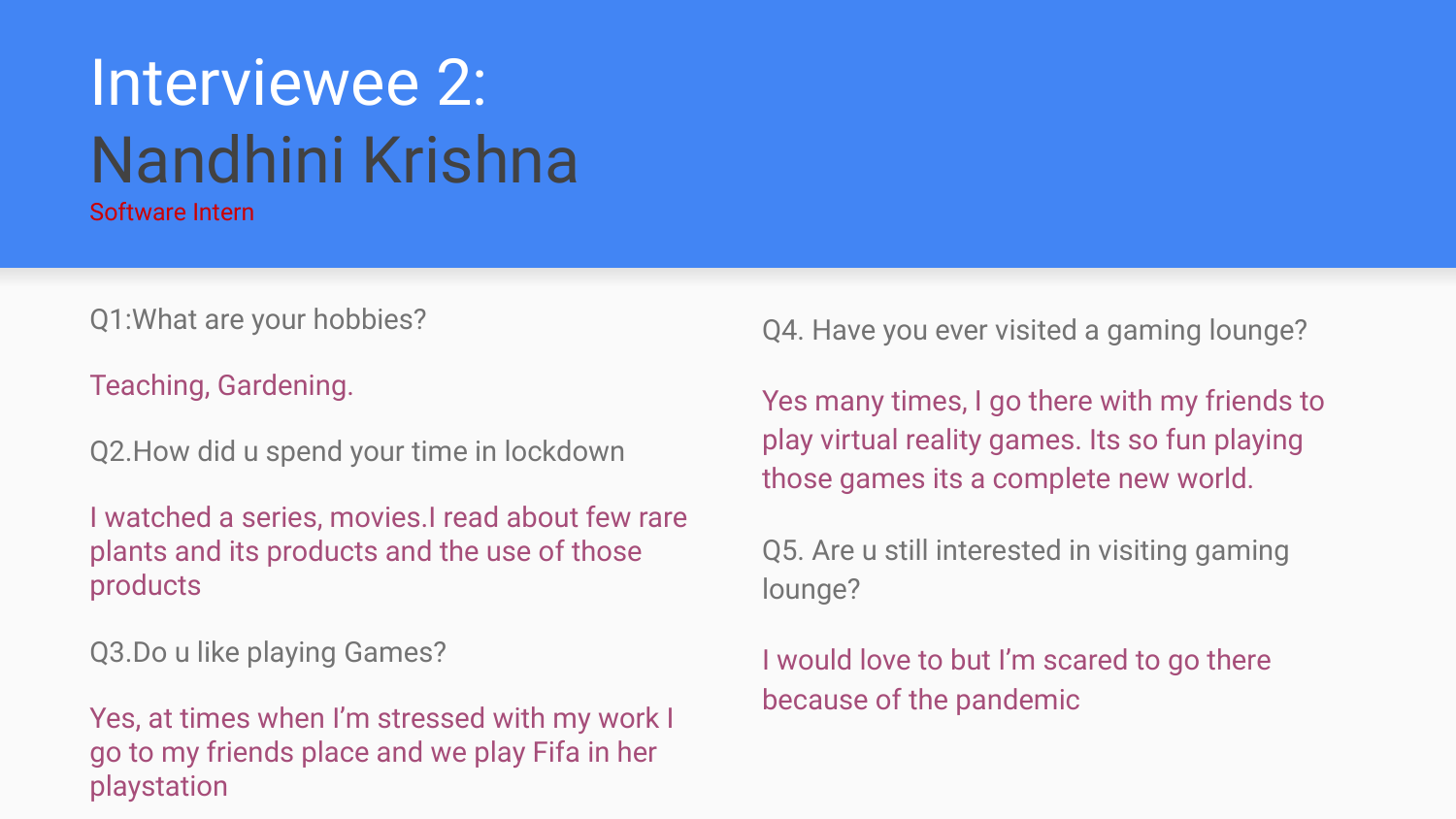

# Interviewee 2:
Nandhini Krishna
Software Intern
Q1:What are your hobbies?
Teaching, Gardening.
Q2.How did u spend your time in lockdown
I watched a series, movies.I read about few rare plants and its products and the use of those products
Q3.Do u like playing Games?
Yes, at times when I’m stressed with my work I go to my friends place and we play Fifa in her playstation

Q4. Have you ever visited a gaming lounge?
Yes many times, I go there with my friends to play virtual reality games. Its so fun playing those games its a complete new world.
Q5. Are u still interested in visiting gaming lounge?
I would love to but I’m scared to go there because of the pandemic